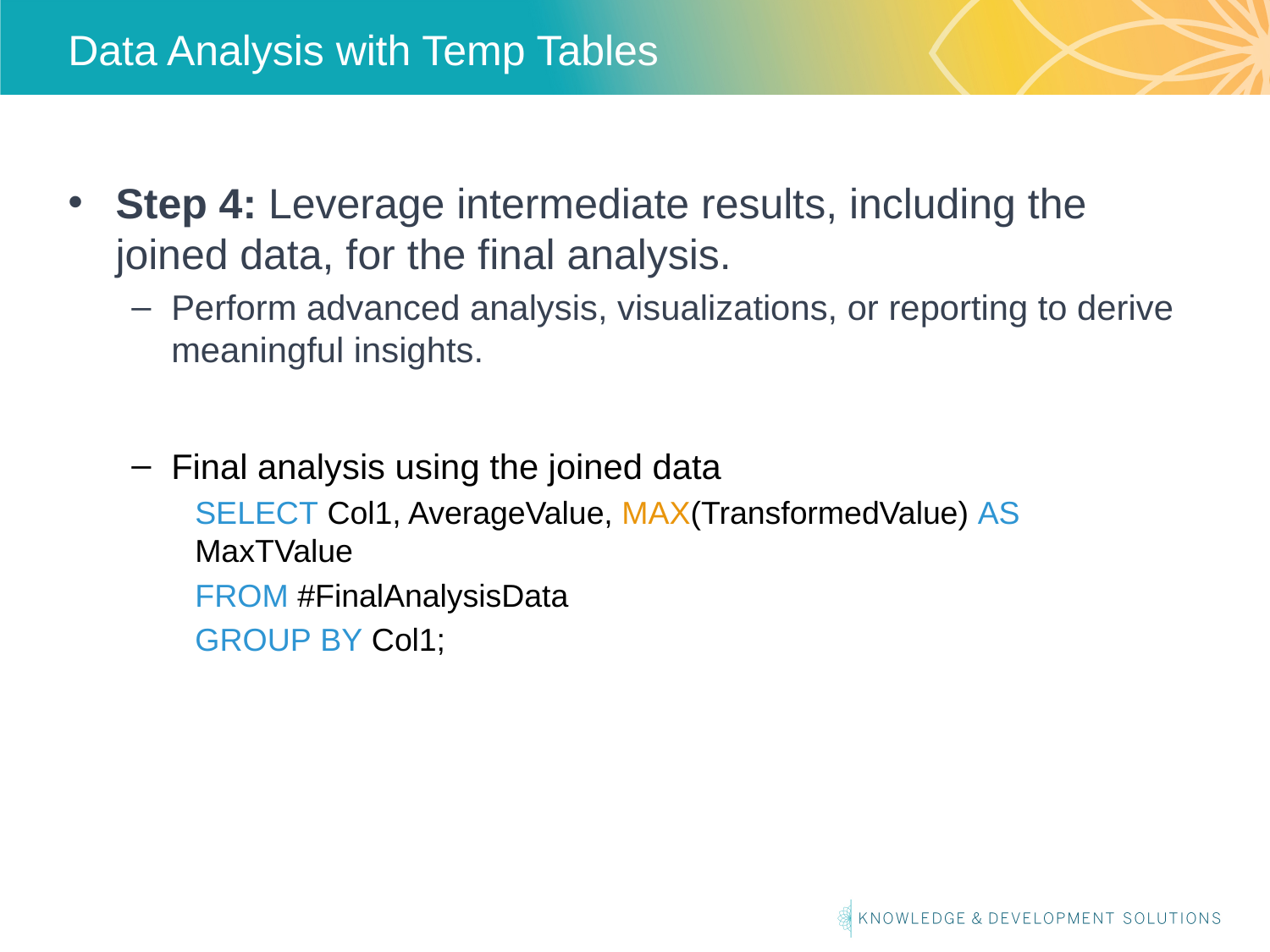

# Data Analysis with Temp Tables
Step 4: Leverage intermediate results, including the joined data, for the final analysis.
Perform advanced analysis, visualizations, or reporting to derive meaningful insights.

Final analysis using the joined data
SELECT Col1, AverageValue, MAX(TransformedValue) AS MaxTValue
FROM #FinalAnalysisData
GROUP BY Col1;